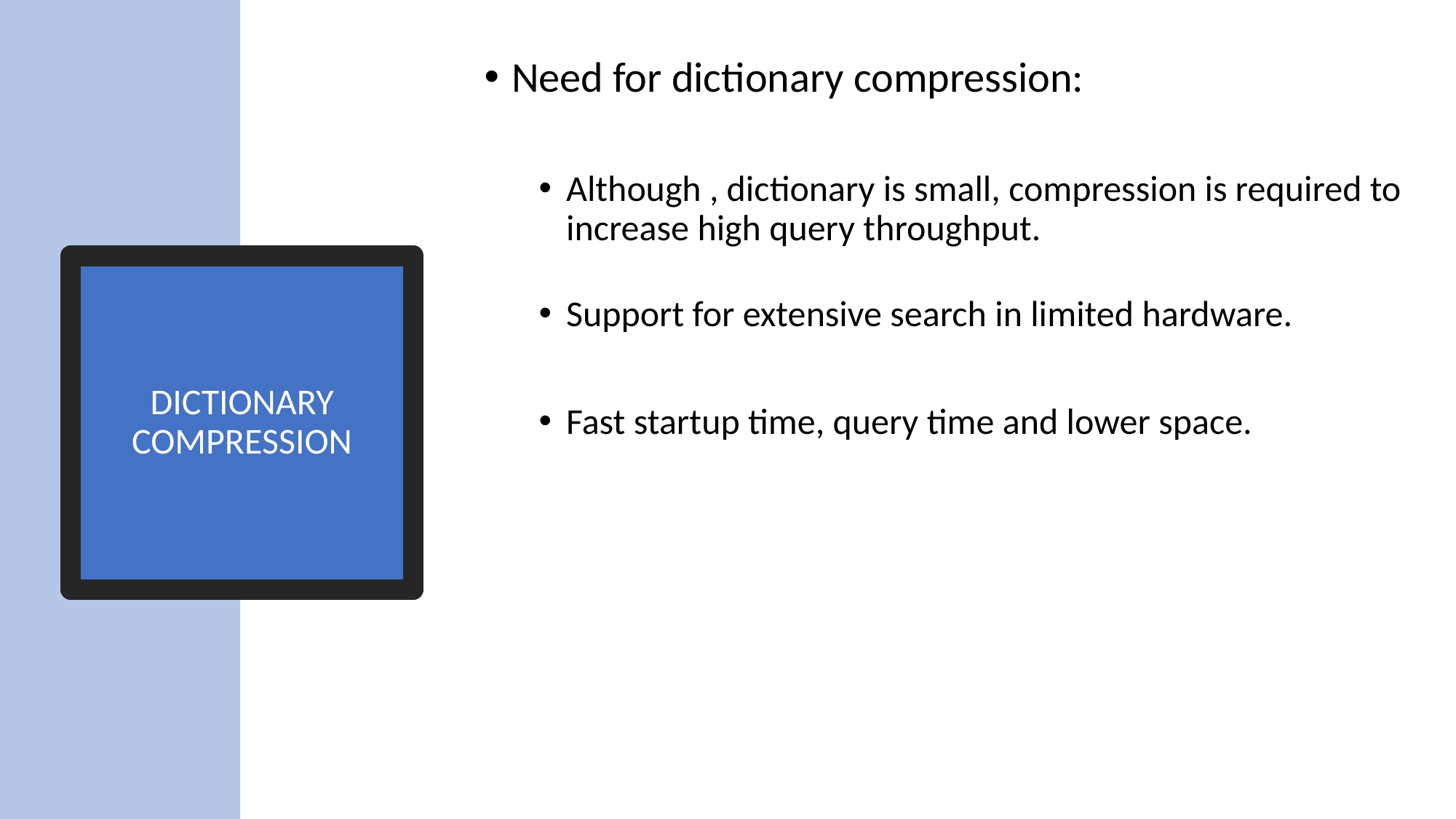

Need for dictionary compression:

Although , dictionary is small, compression is required to
increase high query throughput.
Support for extensive search in limited hardware.

Fast startup time, query time and lower space.

# DICTIONARY COMPRESSION